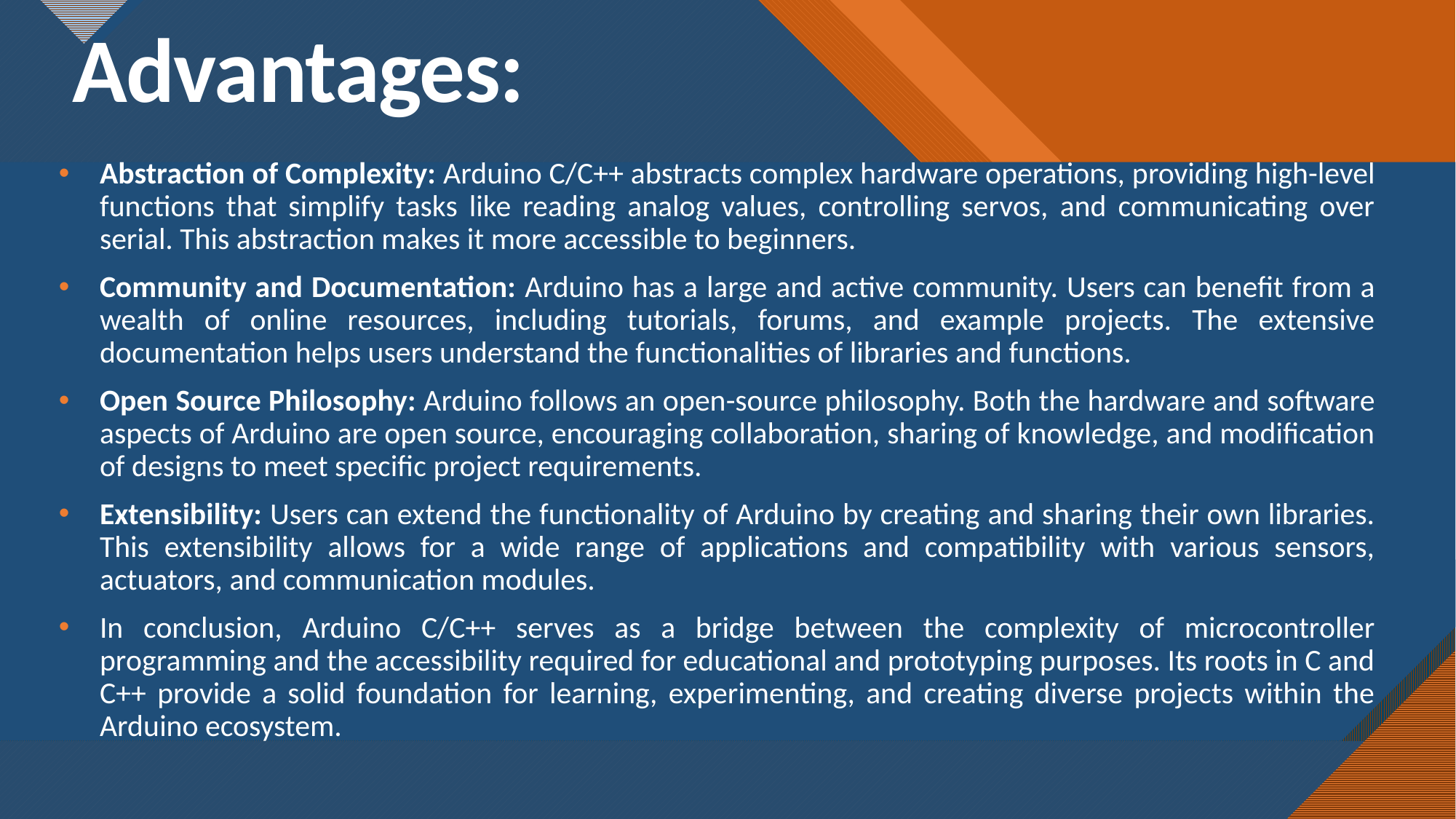

# Advantages:
Abstraction of Complexity: Arduino C/C++ abstracts complex hardware operations, providing high-level functions that simplify tasks like reading analog values, controlling servos, and communicating over serial. This abstraction makes it more accessible to beginners.
Community and Documentation: Arduino has a large and active community. Users can benefit from a wealth of online resources, including tutorials, forums, and example projects. The extensive documentation helps users understand the functionalities of libraries and functions.
Open Source Philosophy: Arduino follows an open-source philosophy. Both the hardware and software aspects of Arduino are open source, encouraging collaboration, sharing of knowledge, and modification of designs to meet specific project requirements.
Extensibility: Users can extend the functionality of Arduino by creating and sharing their own libraries. This extensibility allows for a wide range of applications and compatibility with various sensors, actuators, and communication modules.
In conclusion, Arduino C/C++ serves as a bridge between the complexity of microcontroller programming and the accessibility required for educational and prototyping purposes. Its roots in C and C++ provide a solid foundation for learning, experimenting, and creating diverse projects within the Arduino ecosystem.